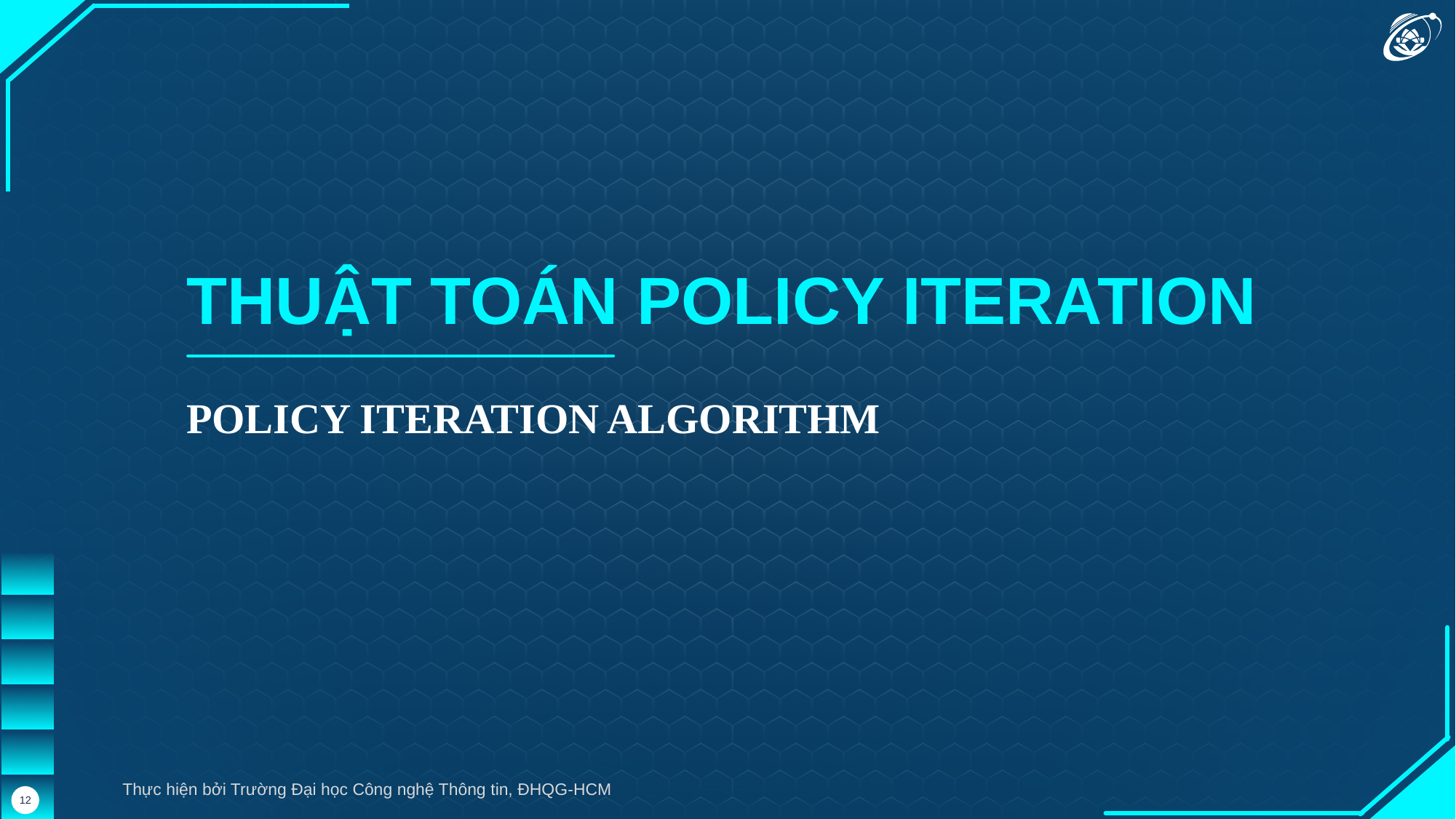

THUẬT TOÁN POLICY ITERATION
POLICY ITERATION ALGORITHM

Thực hiện bởi Trường Đại học Công nghệ Thông tin, ĐHQG-HCM
12